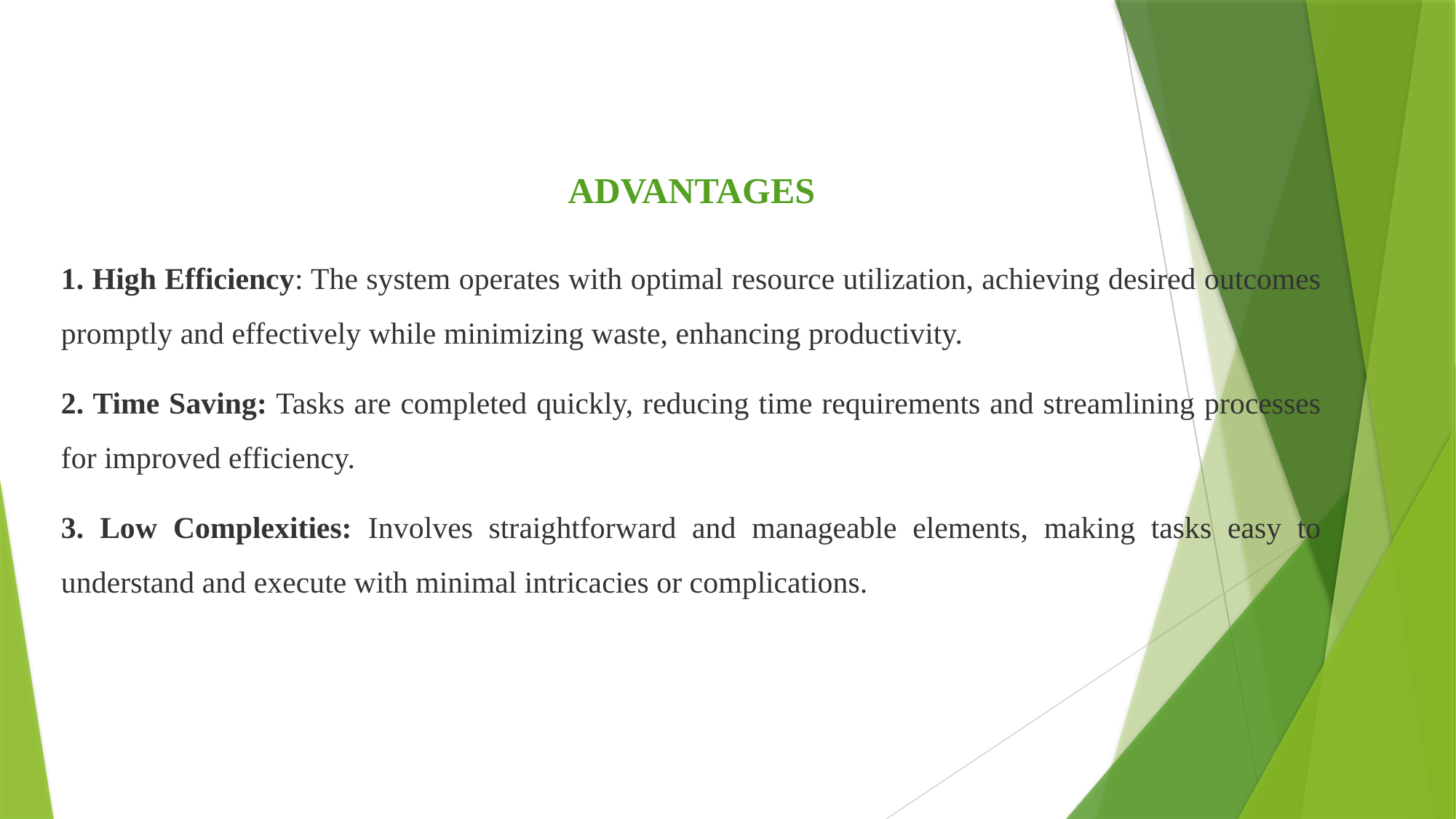

ADVANTAGES
1. High Efficiency: The system operates with optimal resource utilization, achieving desired outcomes promptly and effectively while minimizing waste, enhancing productivity.
2. Time Saving: Tasks are completed quickly, reducing time requirements and streamlining processes for improved efficiency.
3. Low Complexities: Involves straightforward and manageable elements, making tasks easy to understand and execute with minimal intricacies or complications.